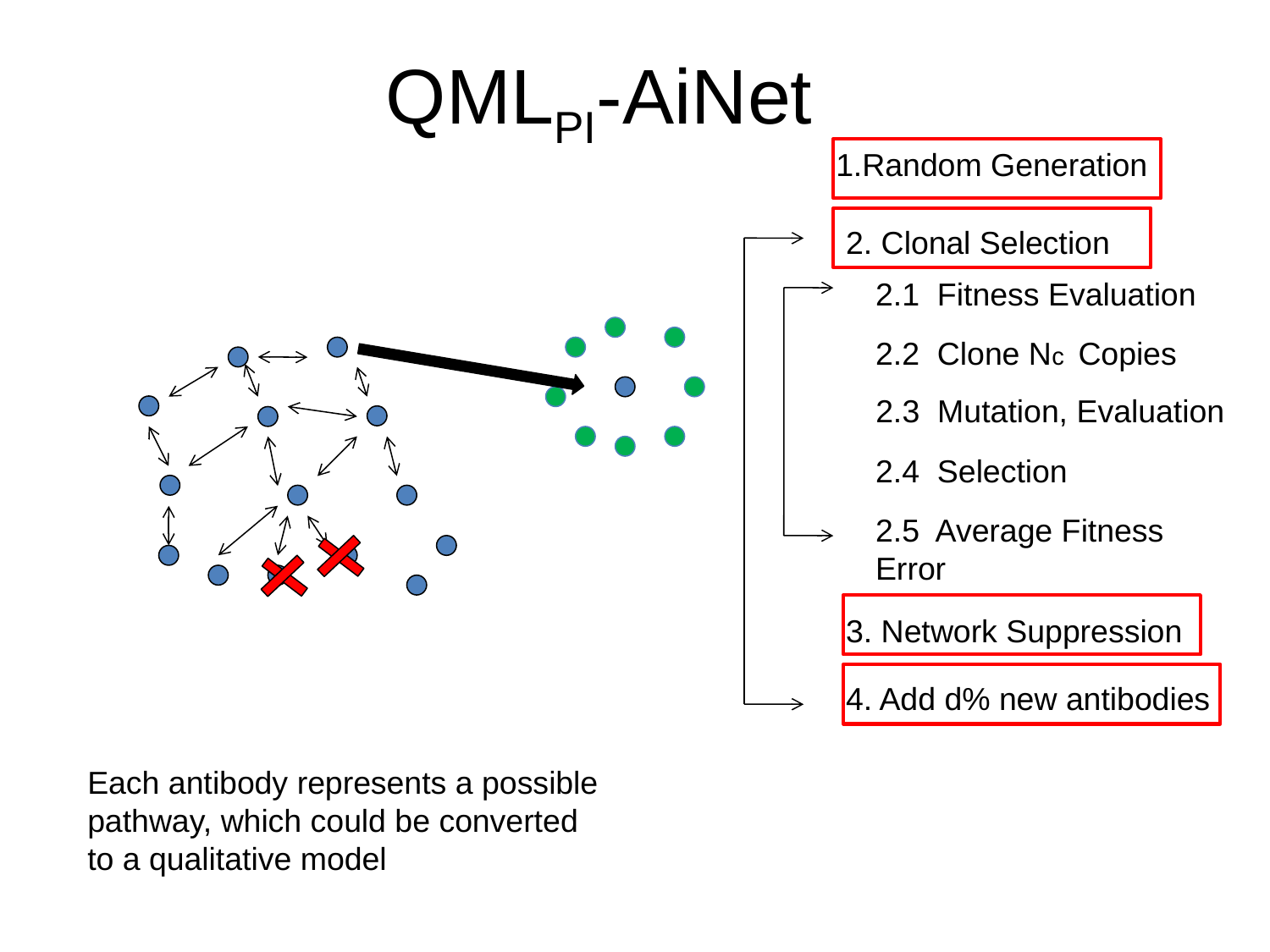

# QMLPI-AiNet
1.Random Generation

2. Clonal Selection
2.1  Fitness Evaluation

2.2  Clone Nc  Copies

2.3  Mutation, Evaluation

2.4  Selection

2.5  Average Fitness Error

3. Network Suppression

4. Add d% new antibodies
Each antibody represents a possible pathway, which could be converted to a qualitative model